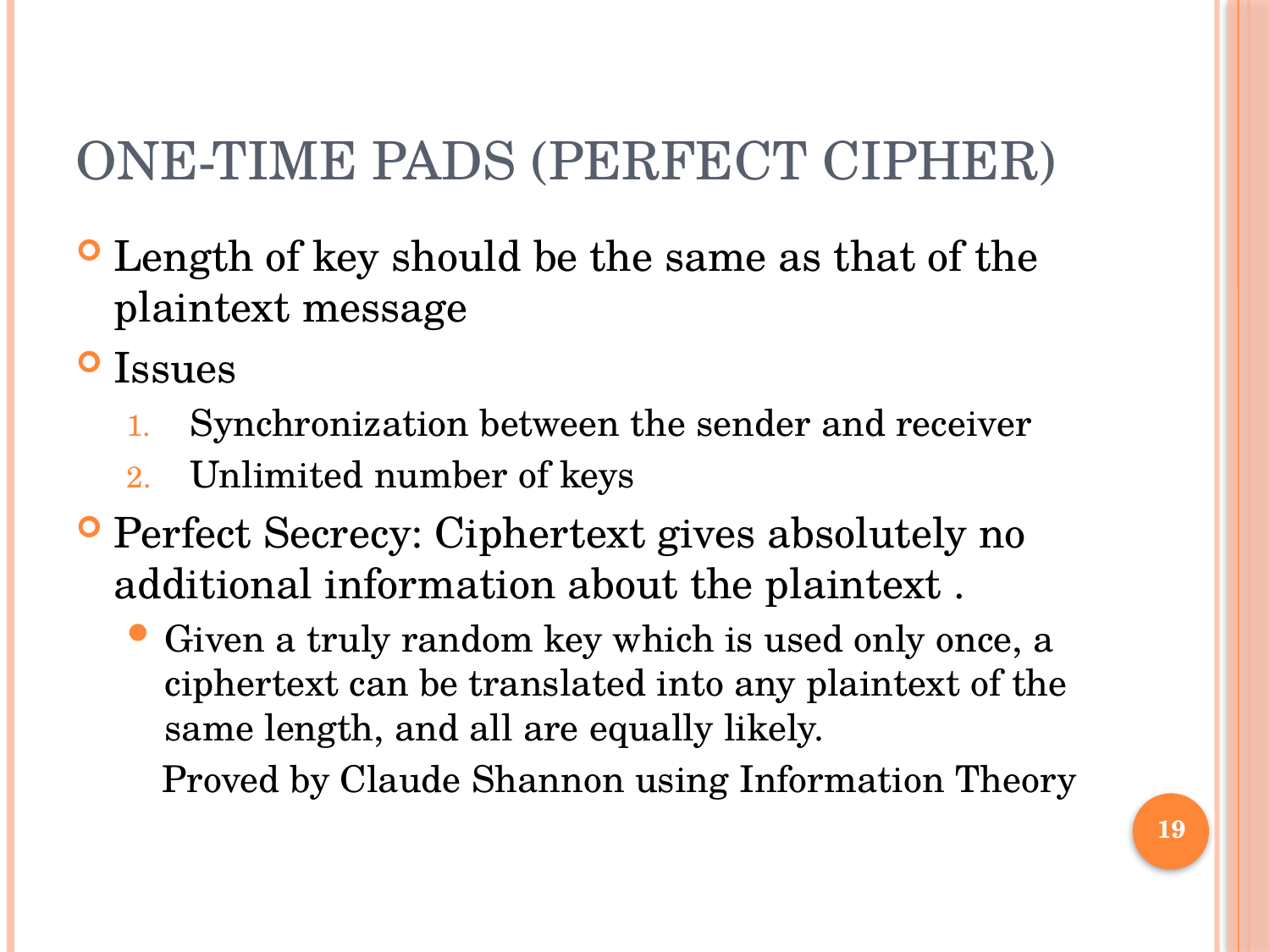

# One-Time Pads (Perfect Cipher)
Length of key should be the same as that of the plaintext message
Issues
Synchronization between the sender and receiver
Unlimited number of keys
Perfect Secrecy: Ciphertext gives absolutely no additional information about the plaintext .
Given a truly random key which is used only once, a ciphertext can be translated into any plaintext of the same length, and all are equally likely.
Proved by Claude Shannon using Information Theory
19